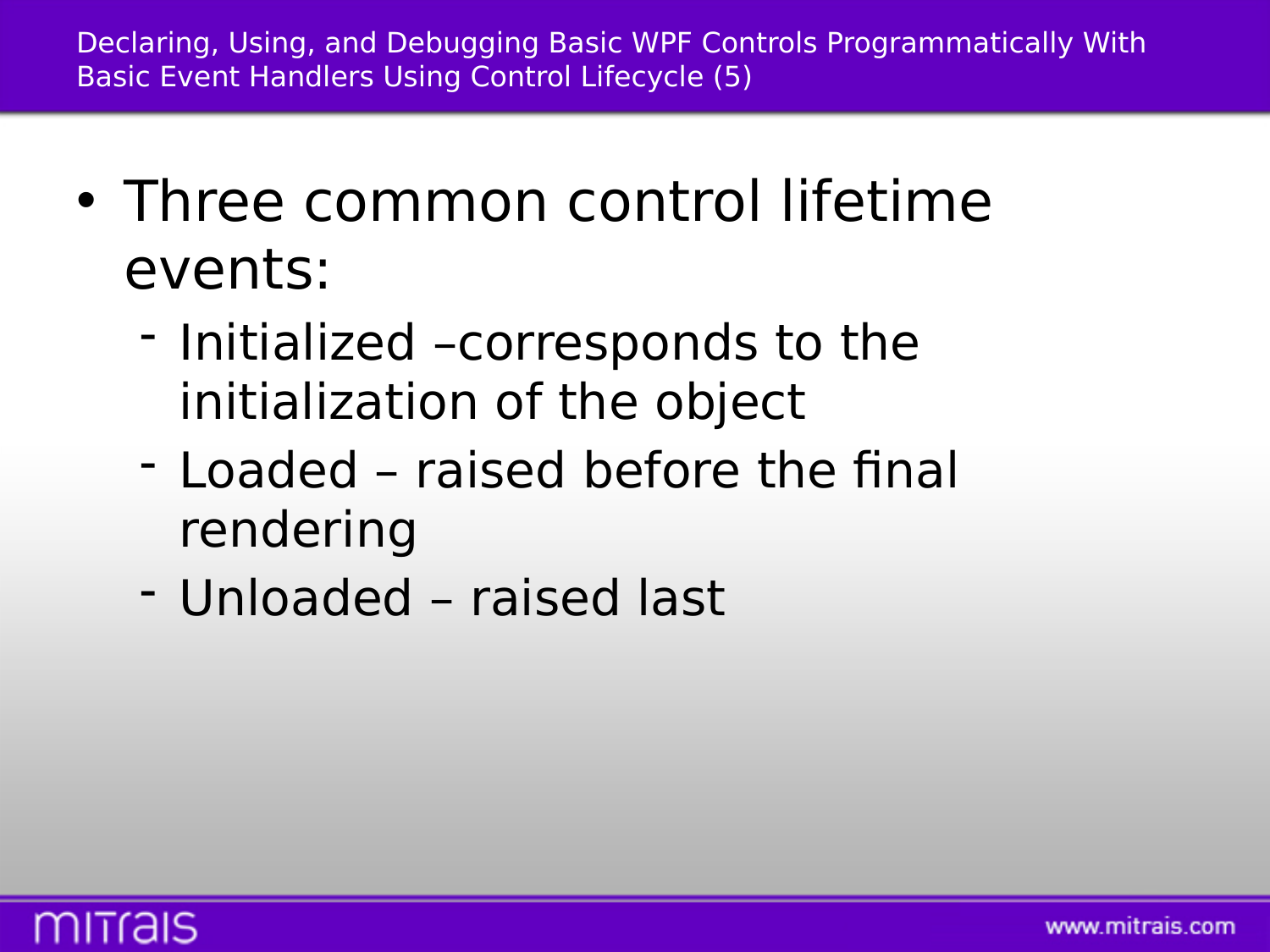

# Declaring, Using, and Debugging Basic WPF Controls Programmatically With Basic Event Handlers Using Control Lifecycle (5)
Three common control lifetime events:
Initialized –corresponds to the initialization of the object
Loaded – raised before the final rendering
Unloaded – raised last